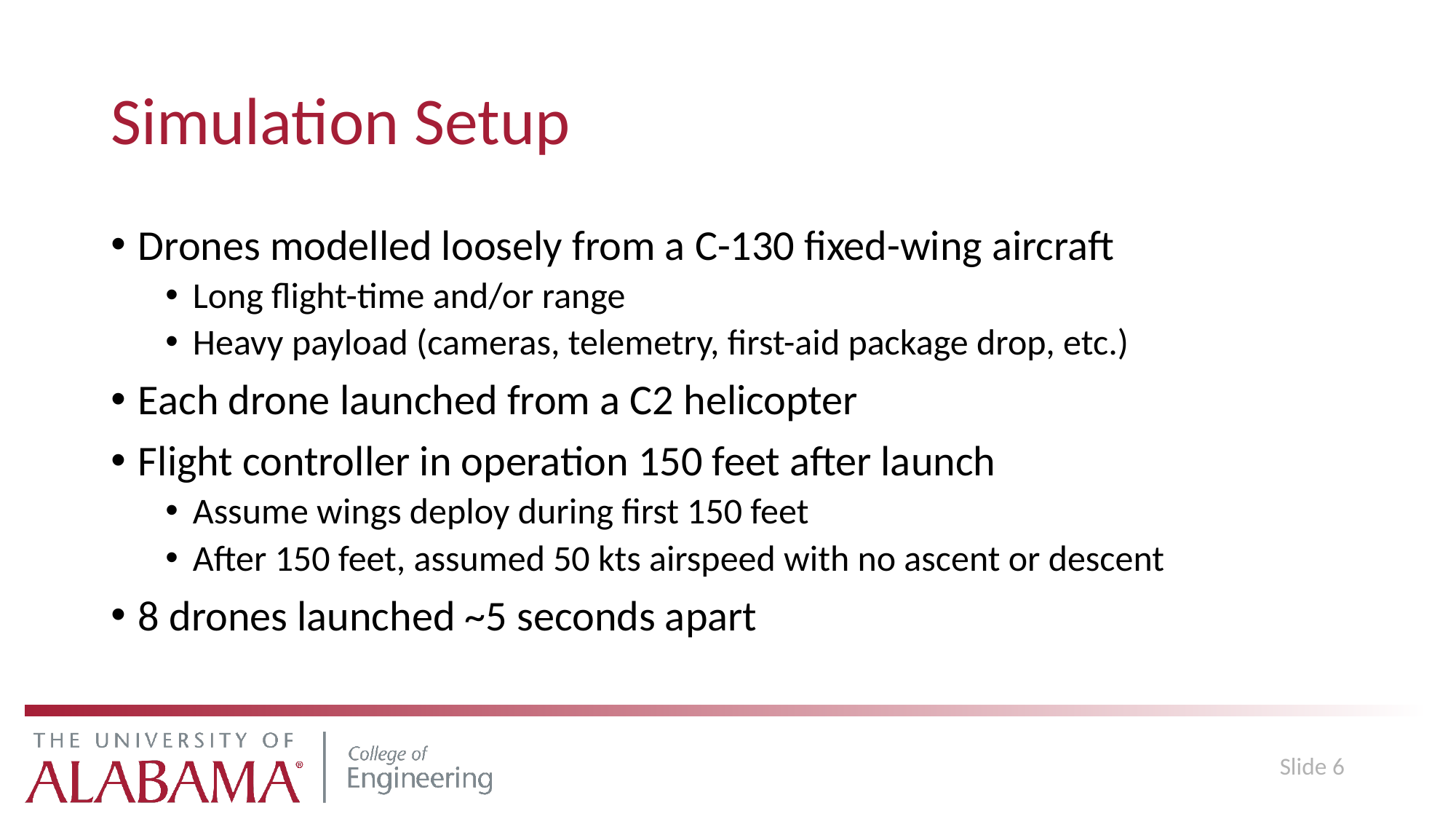

# Simulation Setup
Drones modelled loosely from a C-130 fixed-wing aircraft
Long flight-time and/or range
Heavy payload (cameras, telemetry, first-aid package drop, etc.)
Each drone launched from a C2 helicopter
Flight controller in operation 150 feet after launch
Assume wings deploy during first 150 feet
After 150 feet, assumed 50 kts airspeed with no ascent or descent
8 drones launched ~5 seconds apart
Slide 6